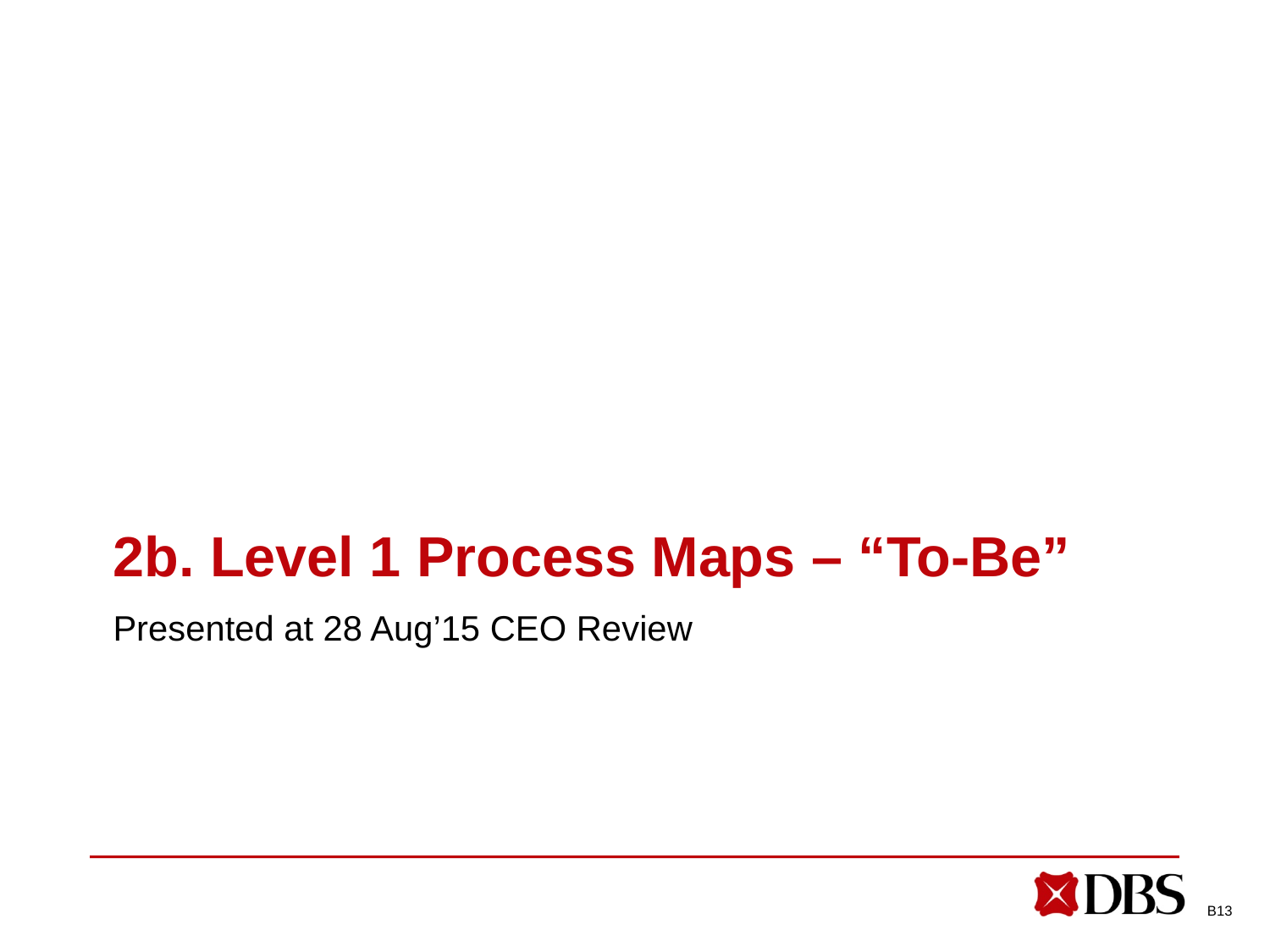

# 2b. Level 1 Process Maps – “To-Be”
Presented at 28 Aug’15 CEO Review

B13